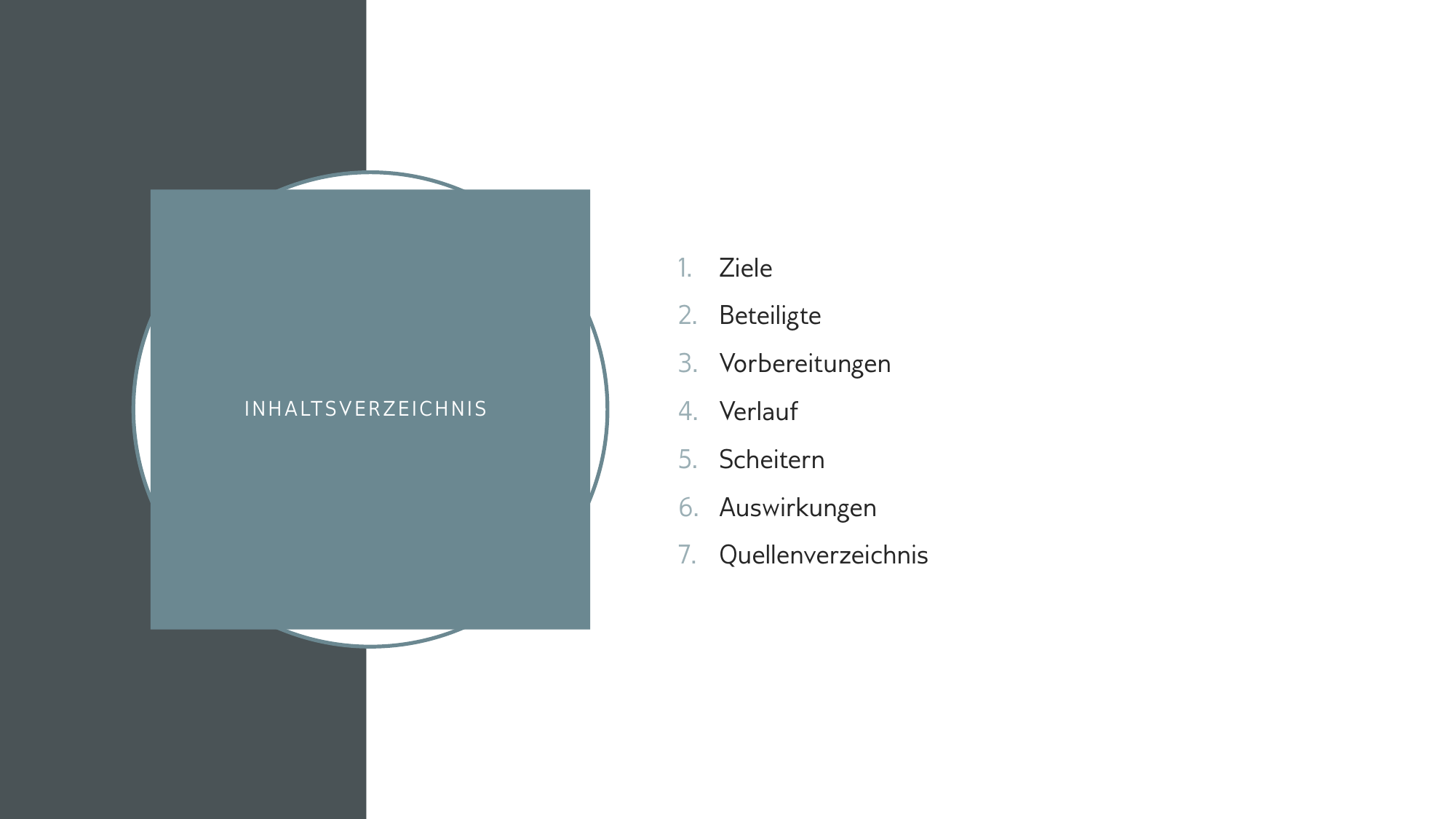

Ziele
Beteiligte
Vorbereitungen
Verlauf
Scheitern
Auswirkungen
Quellenverzeichnis

# Inhaltsverzeichnis